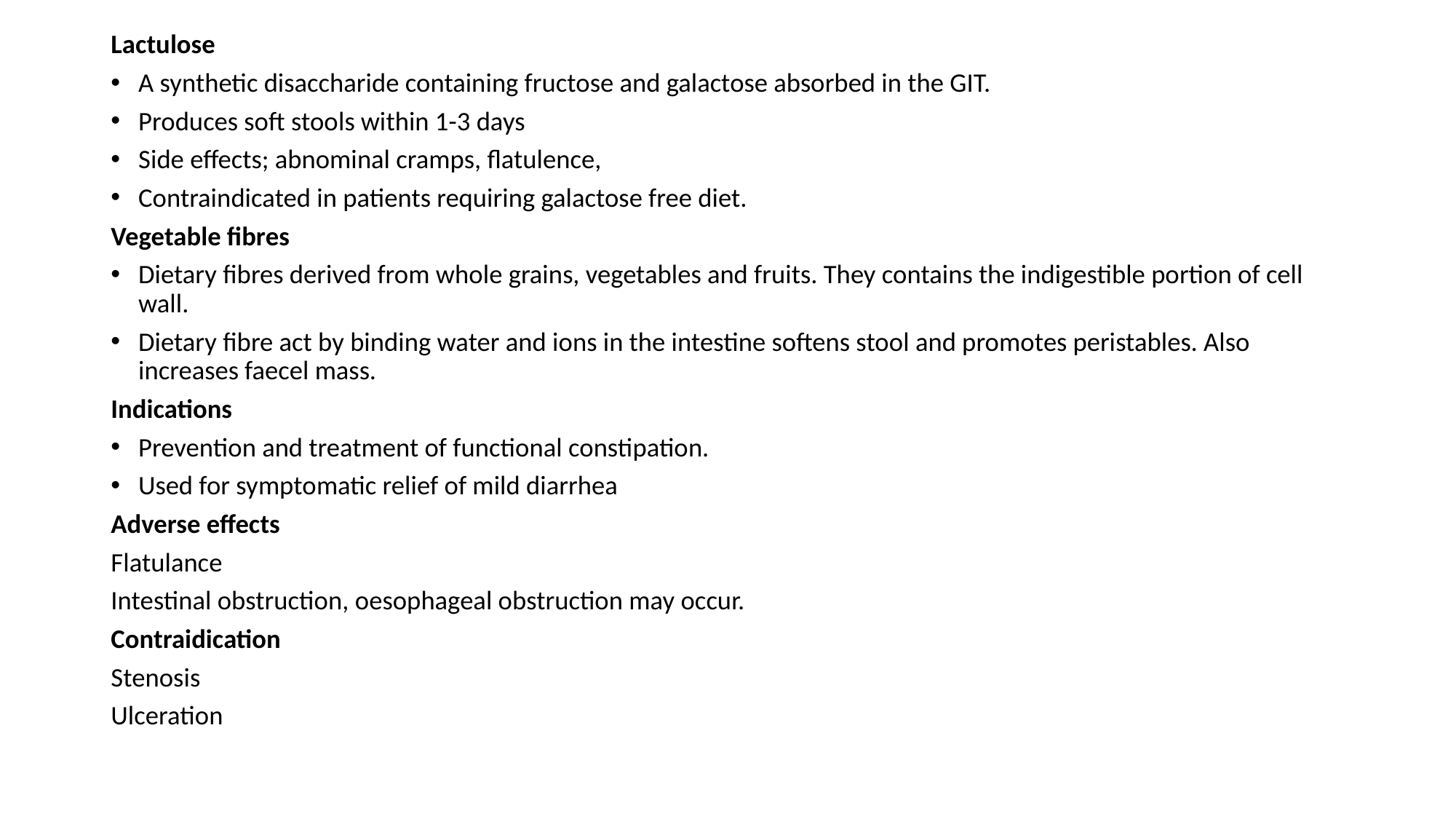

Lactulose
A synthetic disaccharide containing fructose and galactose absorbed in the GIT.
Produces soft stools within 1-3 days
Side effects; abnominal cramps, flatulence,
Contraindicated in patients requiring galactose free diet.
Vegetable fibres
Dietary fibres derived from whole grains, vegetables and fruits. They contains the indigestible portion of cell wall.
Dietary fibre act by binding water and ions in the intestine softens stool and promotes peristables. Also increases faecel mass.
Indications
Prevention and treatment of functional constipation.
Used for symptomatic relief of mild diarrhea
Adverse effects
Flatulance
Intestinal obstruction, oesophageal obstruction may occur.
Contraidication
Stenosis
Ulceration